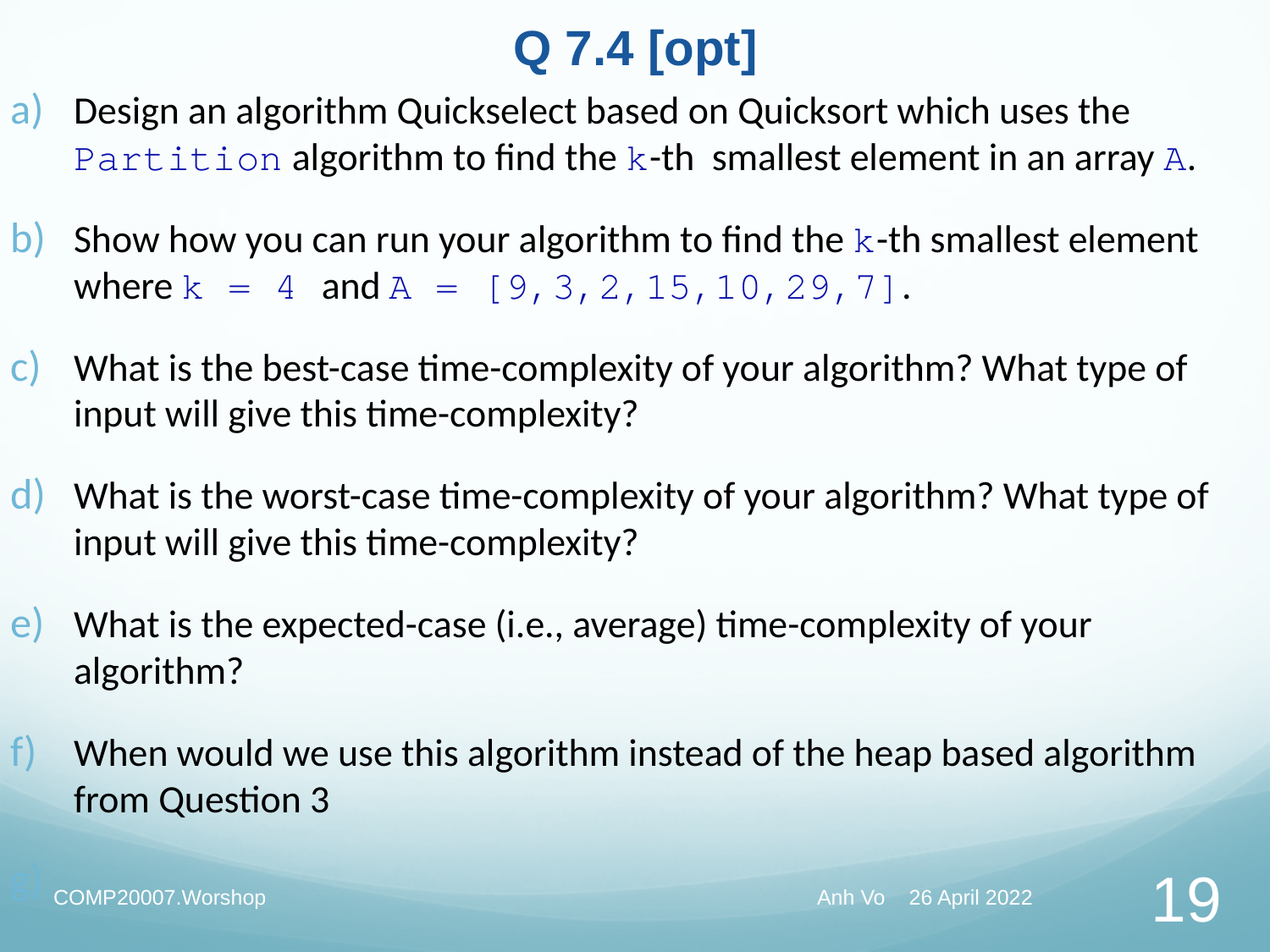

# Q 7.4 [opt]
Design an algorithm Quickselect based on Quicksort which uses the Partition algorithm to find the k-th  smallest element in an array A.
Show how you can run your algorithm to find the k-th smallest element where k = 4 and A = [9,3,2,15,10,29,7].
What is the best-case time-complexity of your algorithm? What type of input will give this time-complexity?
What is the worst-case time-complexity of your algorithm? What type of input will give this time-complexity?
What is the expected-case (i.e., average) time-complexity of your algorithm?
When would we use this algorithm instead of the heap based algorithm from Question 3

COMP20007.Worshop
Anh Vo    26 April 2022
19